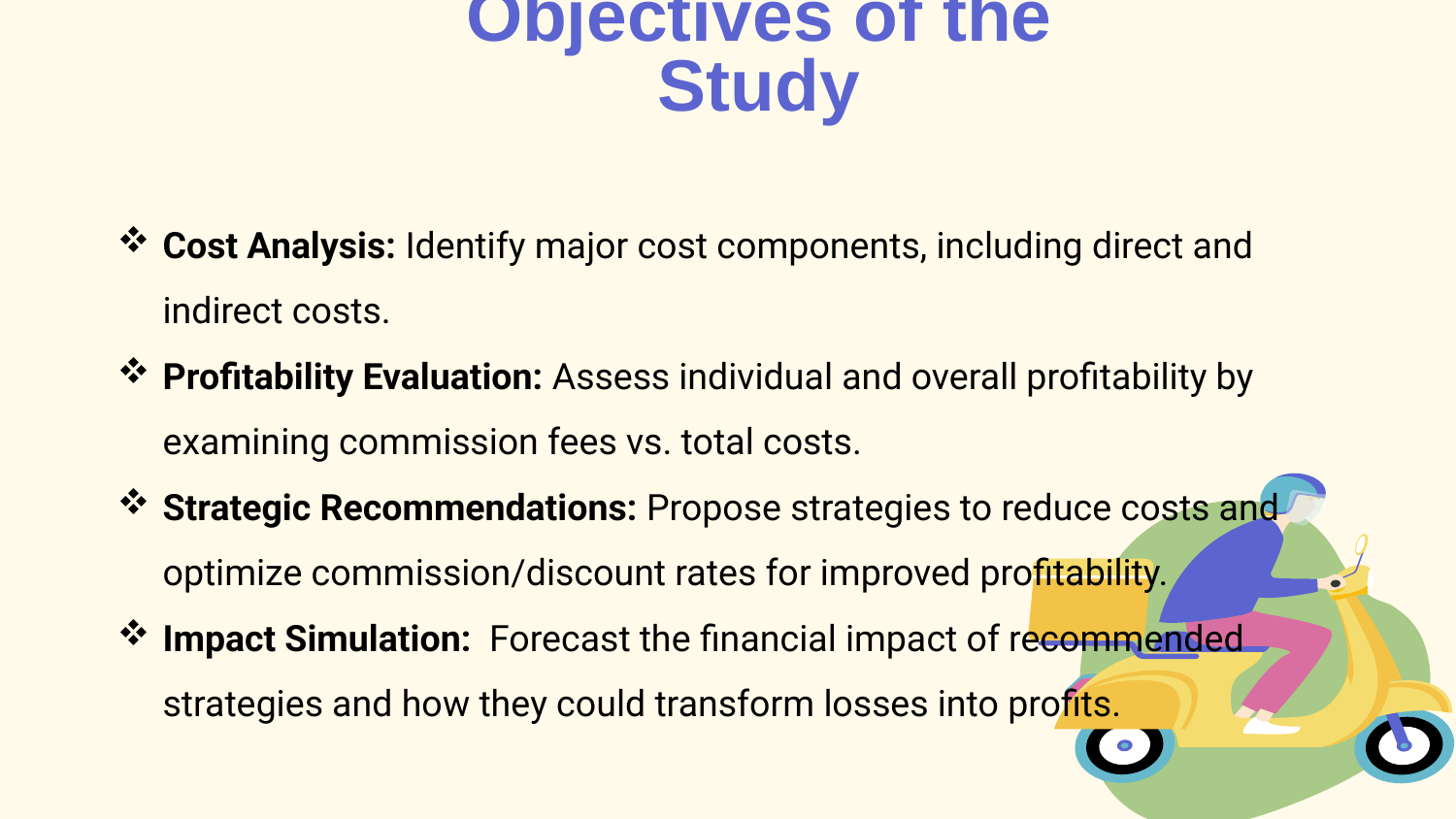

# Objectives of the Study
Cost Analysis: Identify major cost components, including direct and indirect costs.
Profitability Evaluation: Assess individual and overall profitability by examining commission fees vs. total costs.
Strategic Recommendations: Propose strategies to reduce costs and optimize commission/discount rates for improved profitability.
Impact Simulation:  Forecast the financial impact of recommended strategies and how they could transform losses into profits.